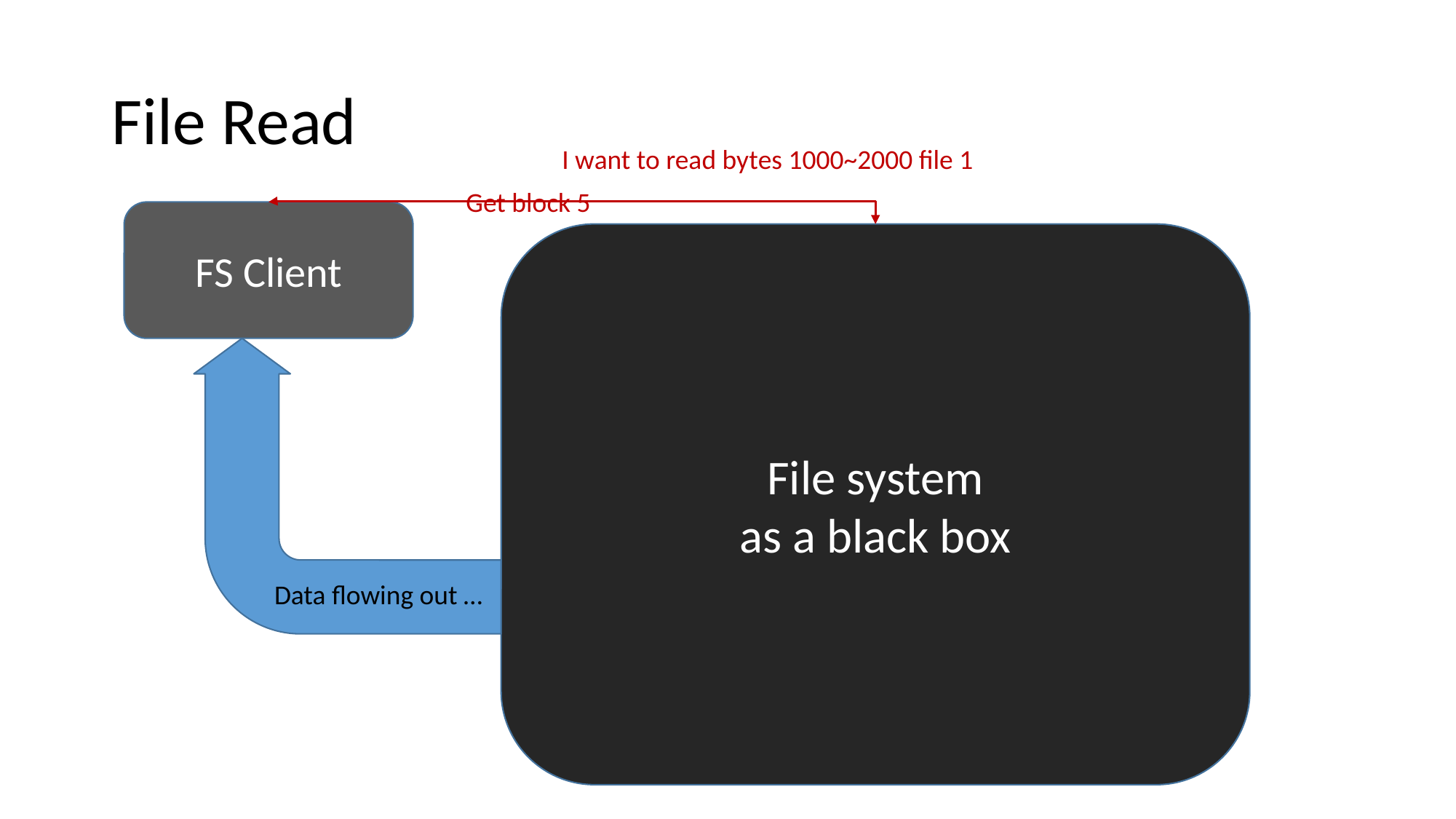

# File Read
I want to read bytes 1000~2000 file 1
Get block 5
FS Client
File system
as a black box

Data flowing out …